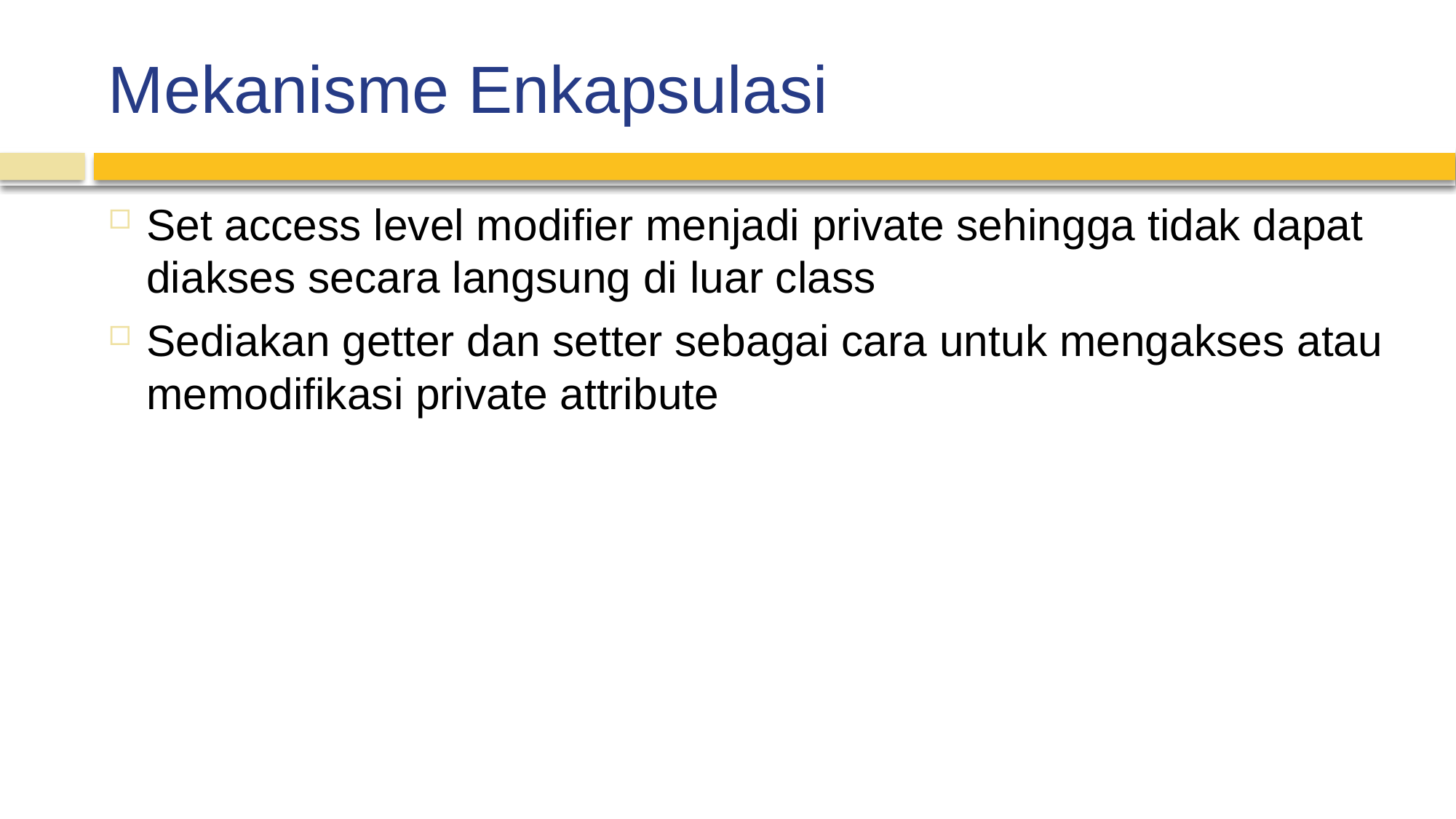

# Mekanisme Enkapsulasi
Set access level modifier menjadi private sehingga tidak dapat diakses secara langsung di luar class
Sediakan getter dan setter sebagai cara untuk mengakses atau memodifikasi private attribute